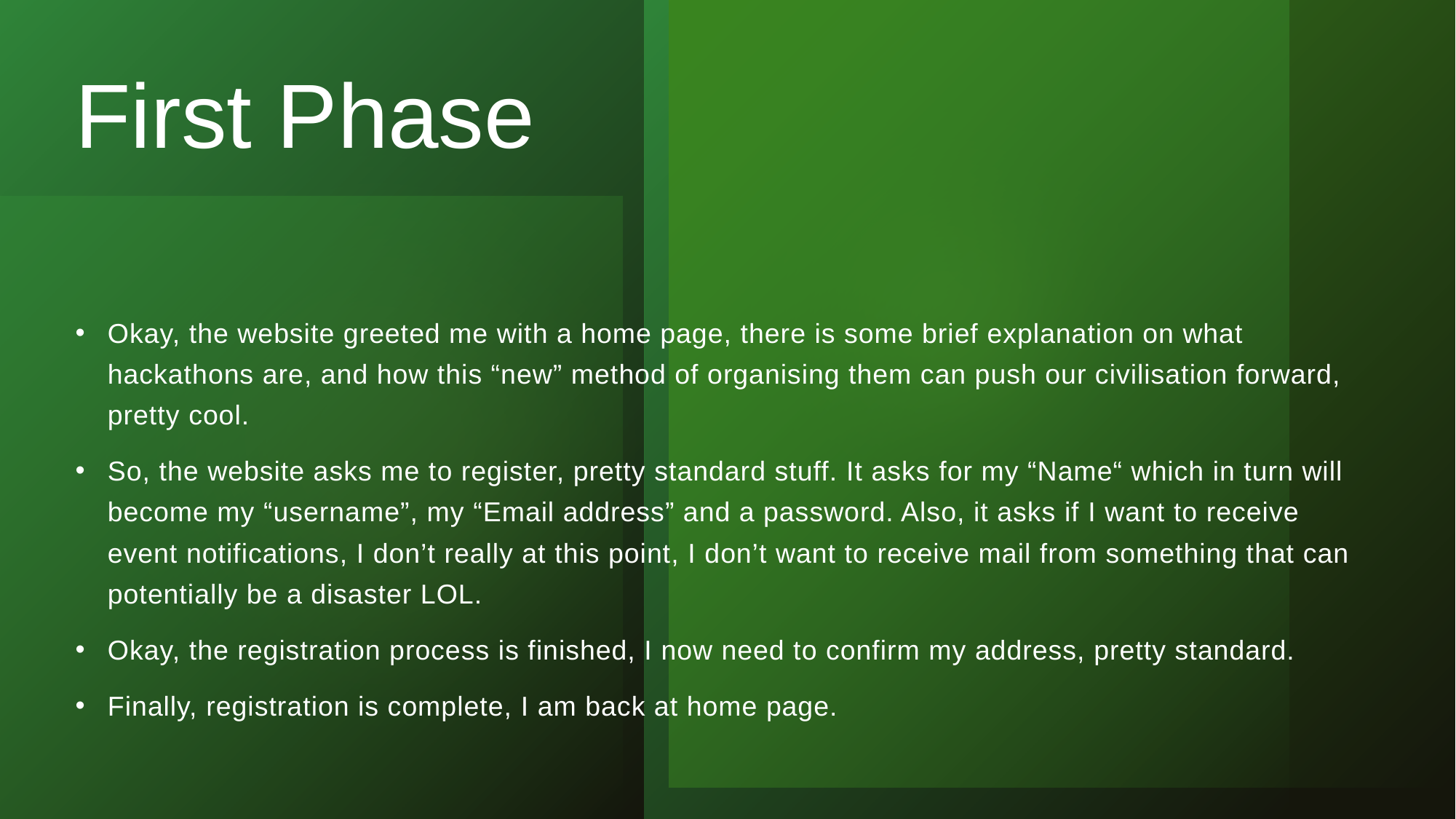

# First Phase
Okay, the website greeted me with a home page, there is some brief explanation on what hackathons are, and how this “new” method of organising them can push our civilisation forward, pretty cool.
So, the website asks me to register, pretty standard stuff. It asks for my “Name“ which in turn will become my “username”, my “Email address” and a password. Also, it asks if I want to receive event notifications, I don’t really at this point, I don’t want to receive mail from something that can potentially be a disaster LOL.
Okay, the registration process is finished, I now need to confirm my address, pretty standard.
Finally, registration is complete, I am back at home page.